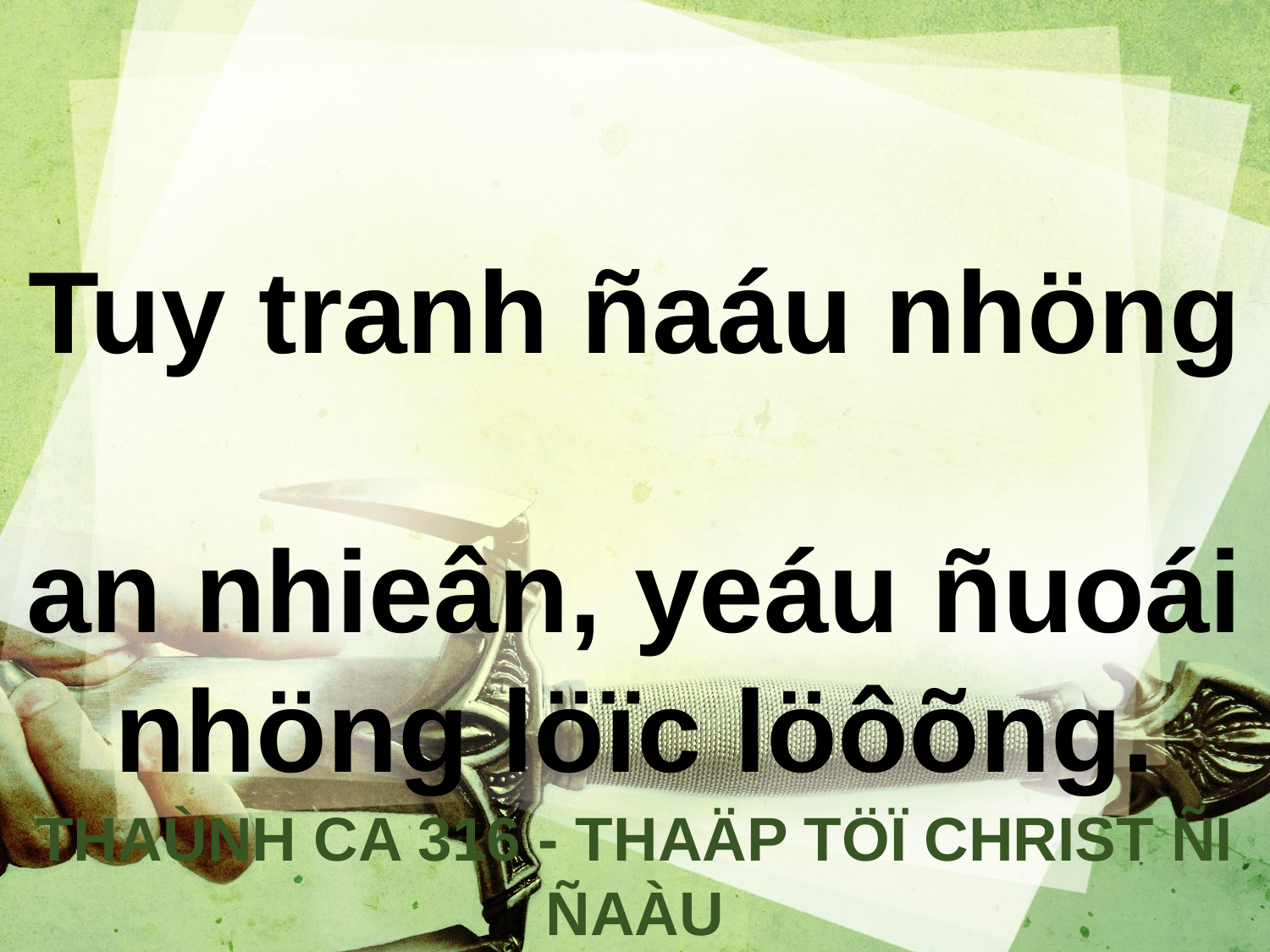

Tuy tranh ñaáu nhöng
an nhieân, yeáu ñuoái nhöng löïc löôõng.
THAÙNH CA 316 - THAÄP TÖÏ CHRIST ÑI ÑAÀU